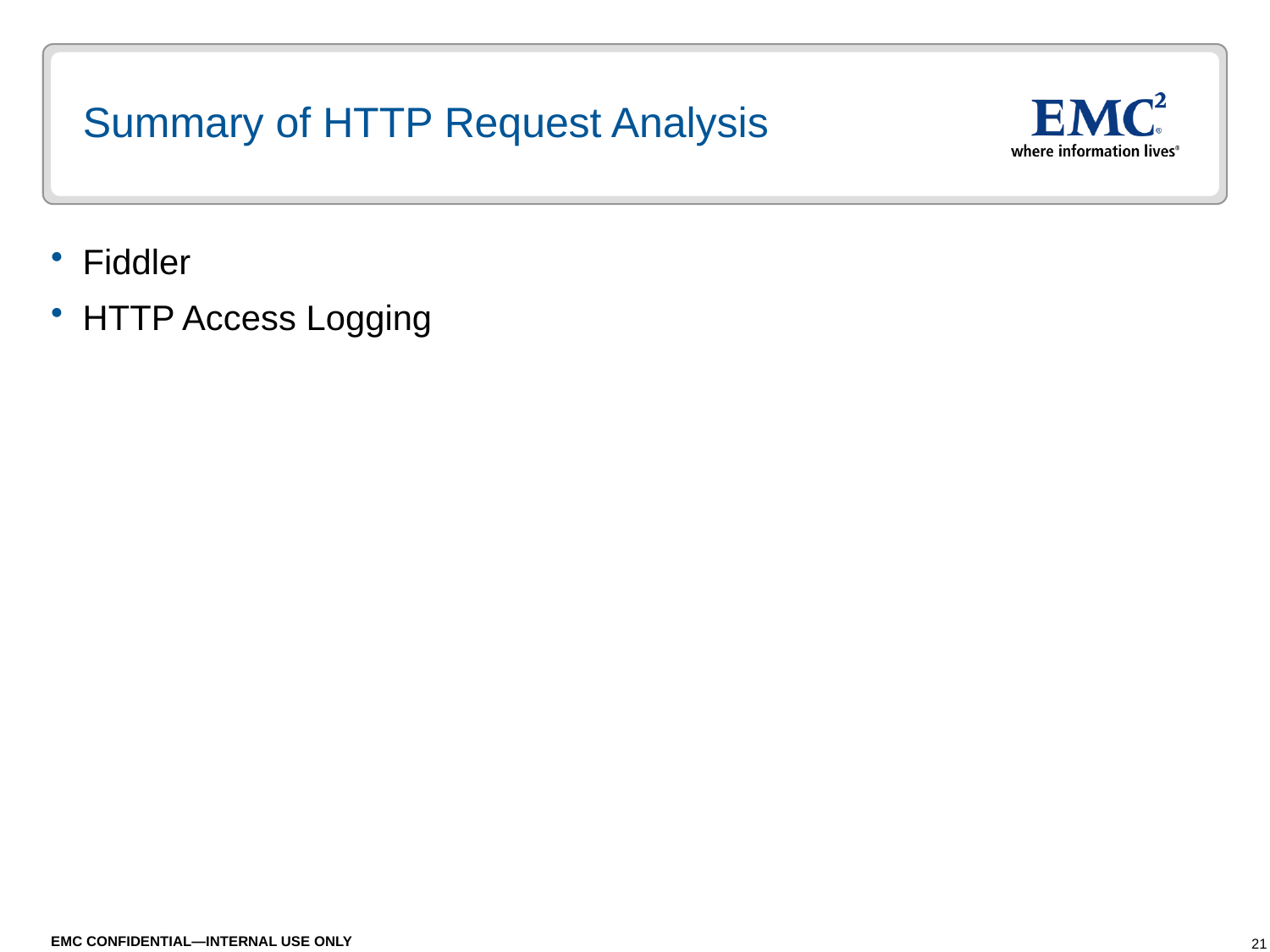

# Summary of HTTP Request Analysis
Fiddler
HTTP Access Logging